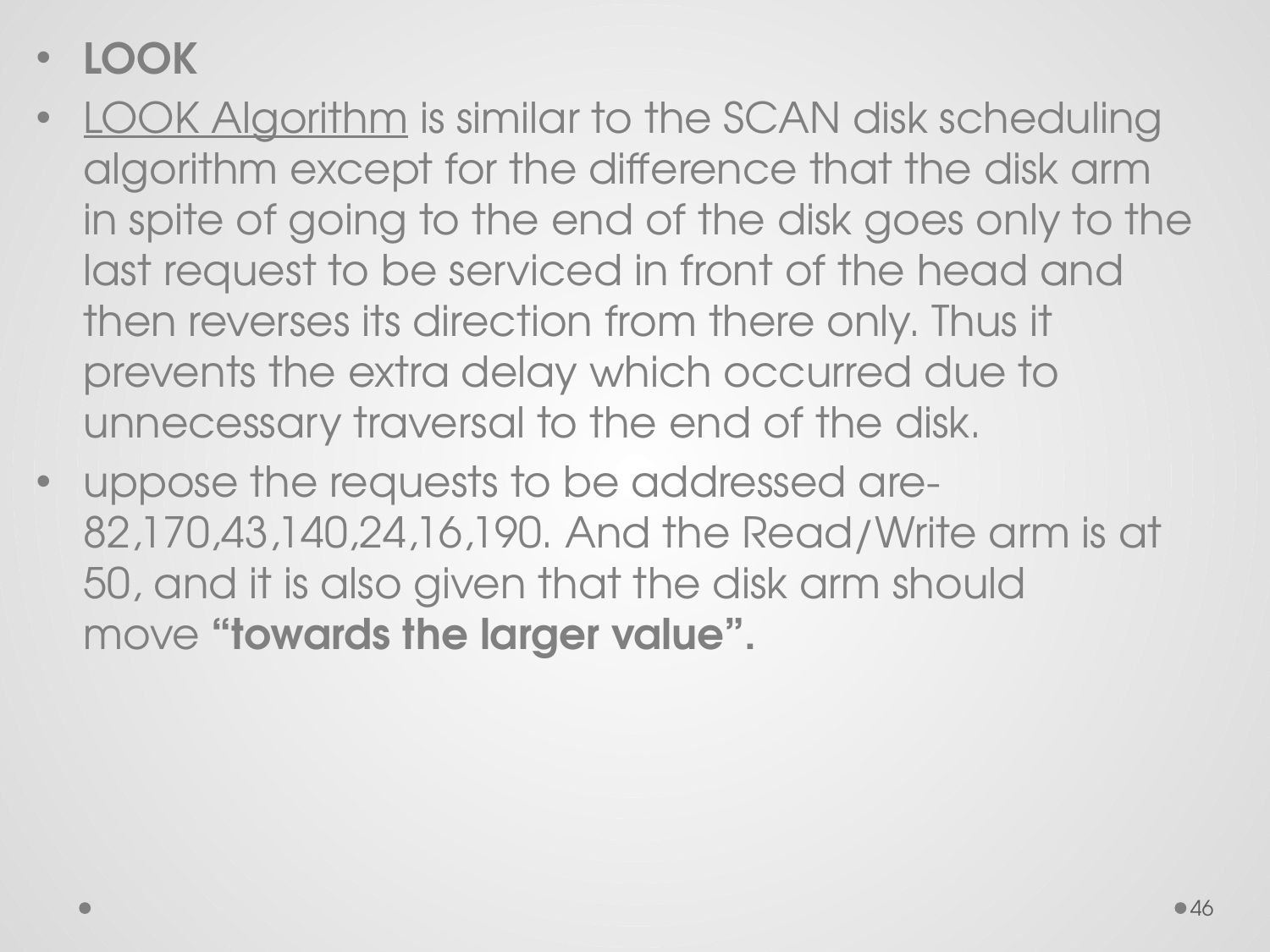

LOOK
LOOK Algorithm is similar to the SCAN disk scheduling algorithm except for the difference that the disk arm in spite of going to the end of the disk goes only to the last request to be serviced in front of the head and then reverses its direction from there only. Thus it prevents the extra delay which occurred due to unnecessary traversal to the end of the disk.
uppose the requests to be addressed are-82,170,43,140,24,16,190. And the Read/Write arm is at 50, and it is also given that the disk arm should move “towards the larger value”.
46